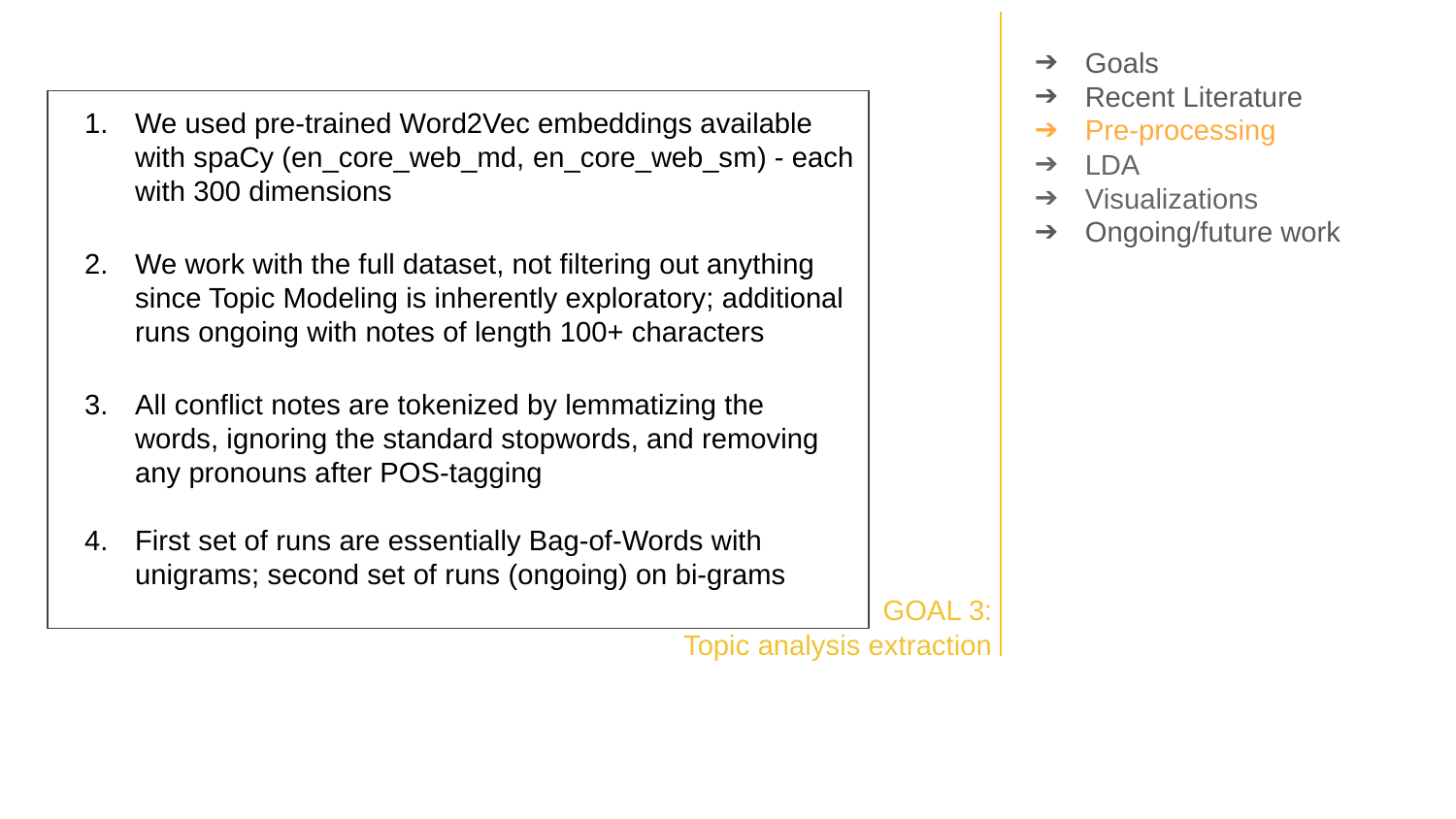

Goals
Recent Literature
Pre-processing
LDA
Visualizations
Ongoing/future work

We used pre-trained Word2Vec embeddings available with spaCy (en_core_web_md, en_core_web_sm) - each with 300 dimensions

We work with the full dataset, not filtering out anything since Topic Modeling is inherently exploratory; additional runs ongoing with notes of length 100+ characters

All conflict notes are tokenized by lemmatizing the words, ignoring the standard stopwords, and removing any pronouns after POS-tagging

First set of runs are essentially Bag-of-Words with unigrams; second set of runs (ongoing) on bi-grams
GOAL 3:
Topic analysis extraction